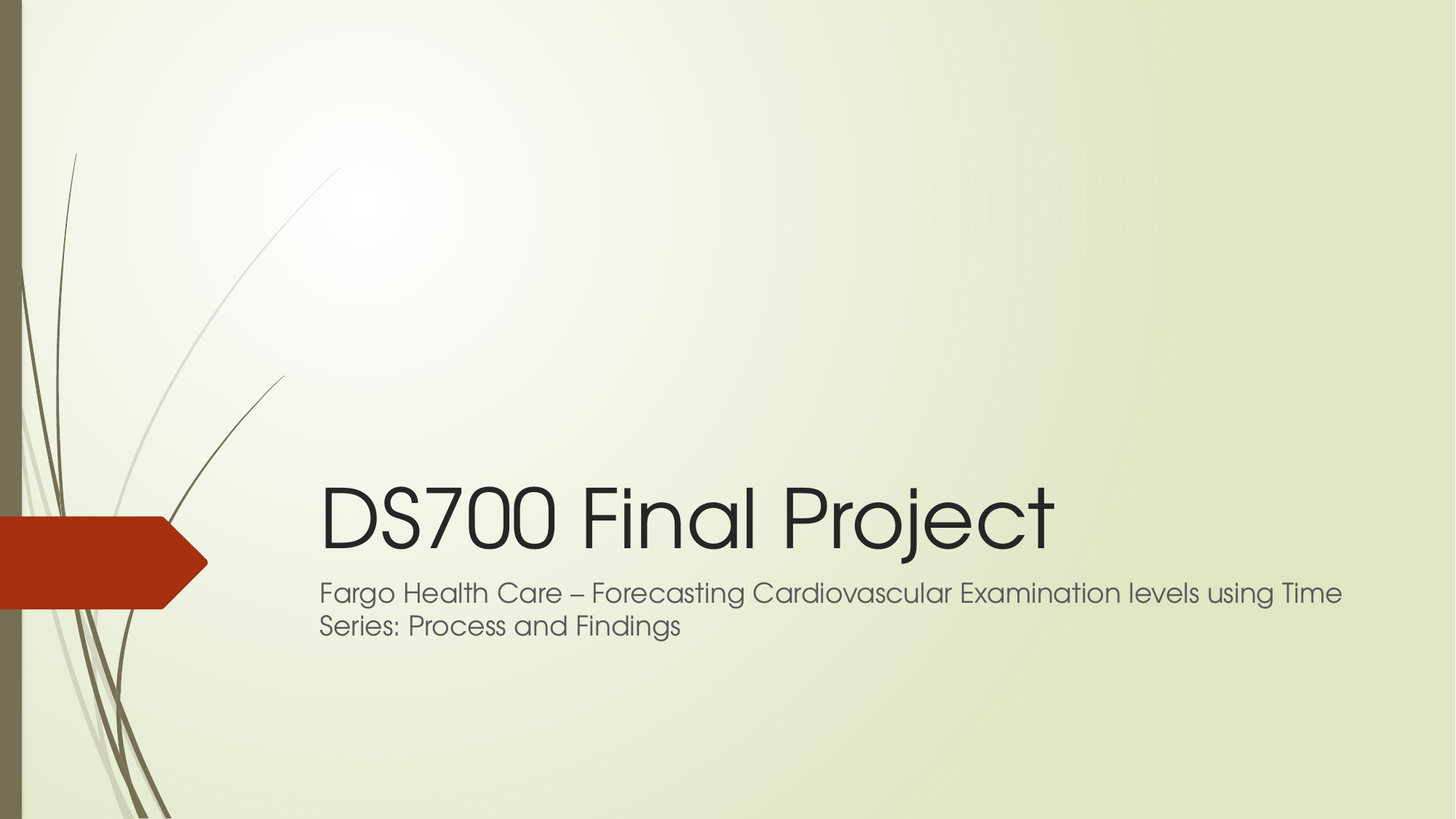

# DS700 Final Project
Fargo Health Care – Forecasting Cardiovascular Examination levels using Time Series: Process and Findings